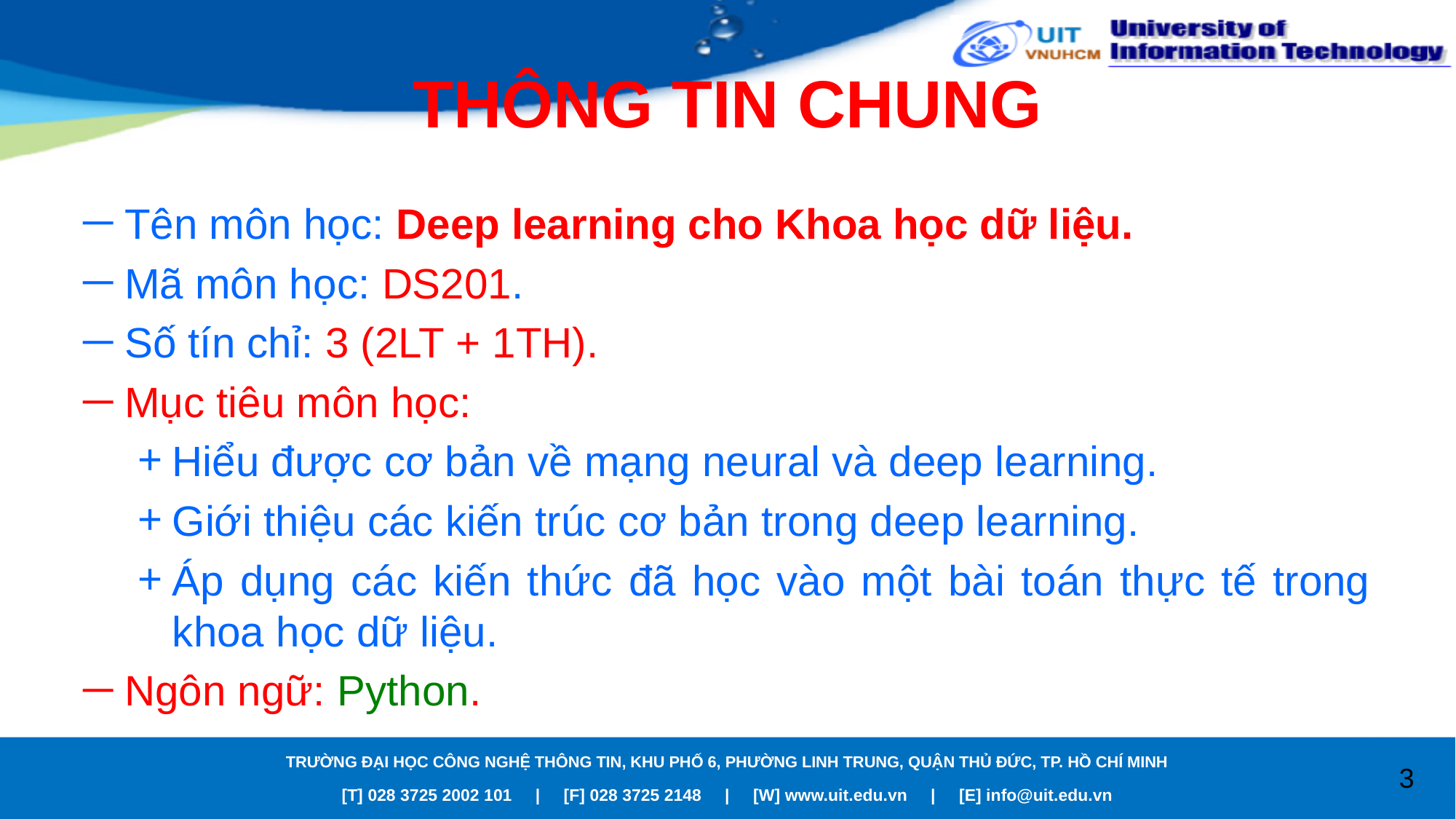

# THÔNG TIN CHUNG
Tên môn học: Deep learning cho Khoa học dữ liệu.
Mã môn học: DS201.
Số tín chỉ: 3 (2LT + 1TH).
Mục tiêu môn học:
Hiểu được cơ bản về mạng neural và deep learning.
Giới thiệu các kiến trúc cơ bản trong deep learning.
Áp dụng các kiến thức đã học vào một bài toán thực tế trong khoa học dữ liệu.
Ngôn ngữ: Python.